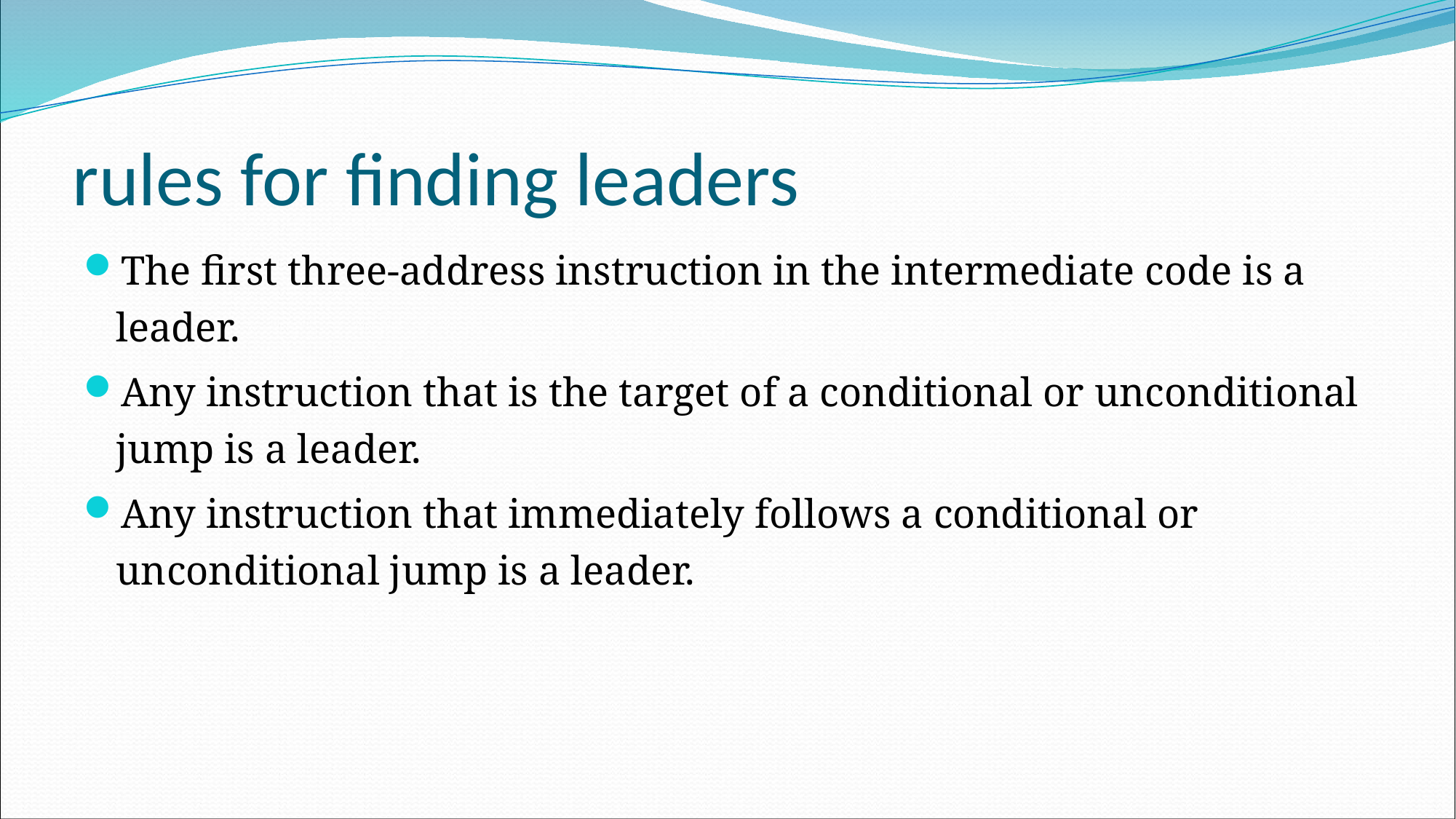

rules for finding leaders
The first three-address instruction in the intermediate code is a leader.
Any instruction that is the target of a conditional or unconditional jump is a leader.
Any instruction that immediately follows a conditional or unconditional jump is a leader.